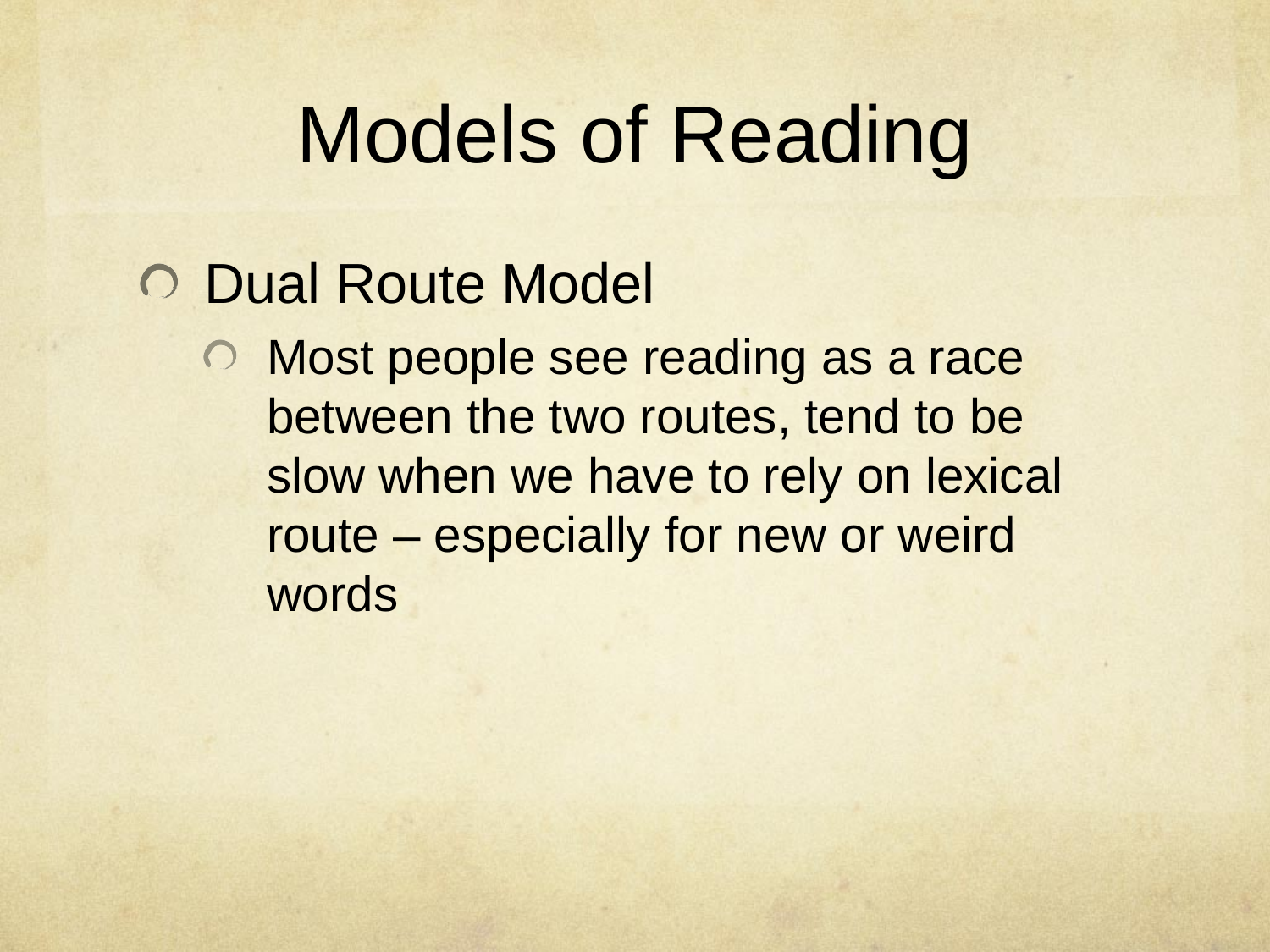

# Models of Reading
Dual Route Model
Most people see reading as a race between the two routes, tend to be slow when we have to rely on lexical route – especially for new or weird words